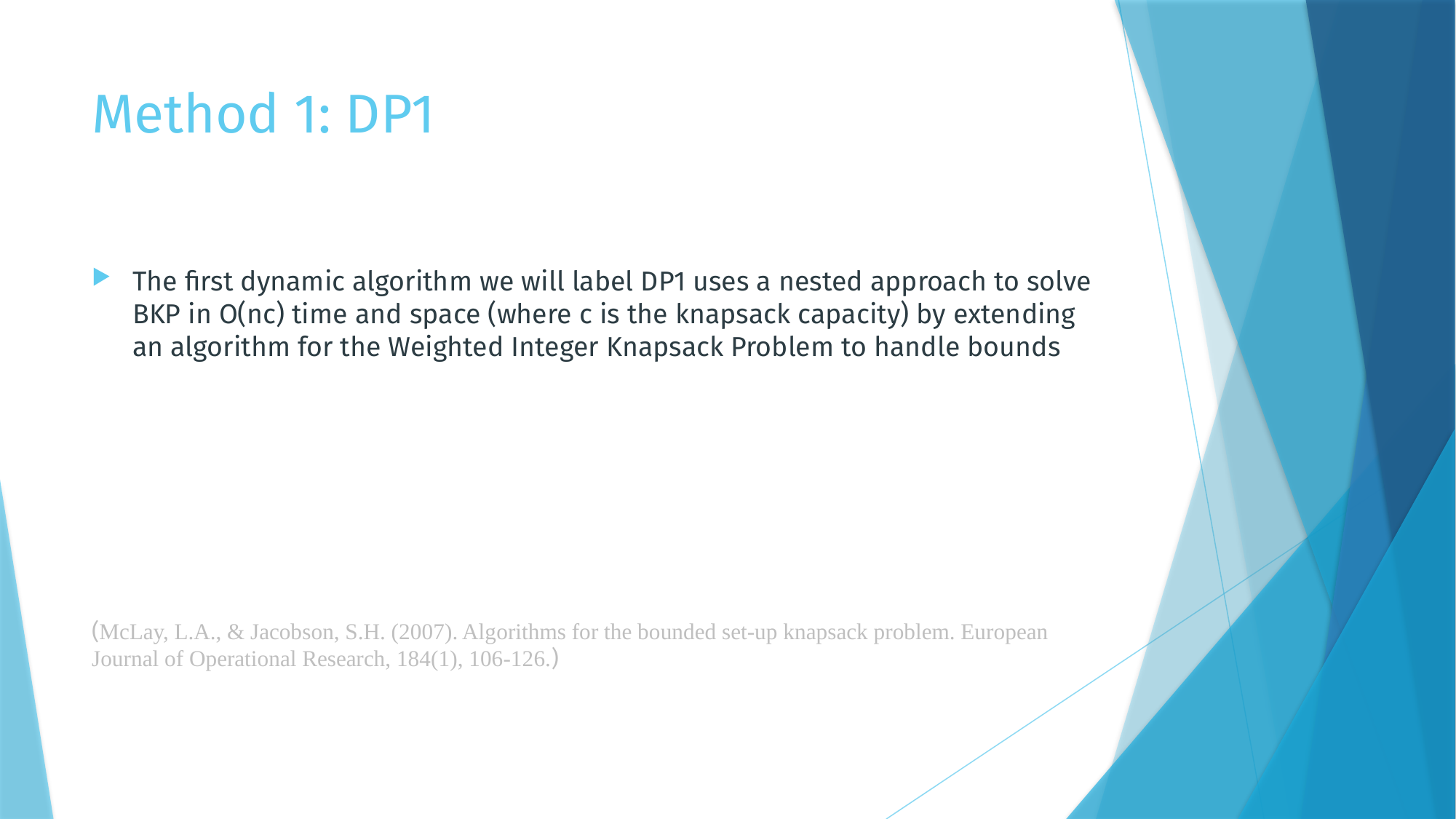

# Method 1: DP1
The first dynamic algorithm we will label DP1 uses a nested approach to solve BKP in O(nc) time and space (where c is the knapsack capacity) by extending an algorithm for the Weighted Integer Knapsack Problem to handle bounds

(McLay, L.A., & Jacobson, S.H. (2007). Algorithms for the bounded set-up knapsack problem. European Journal of Operational Research, 184(1), 106-126.)